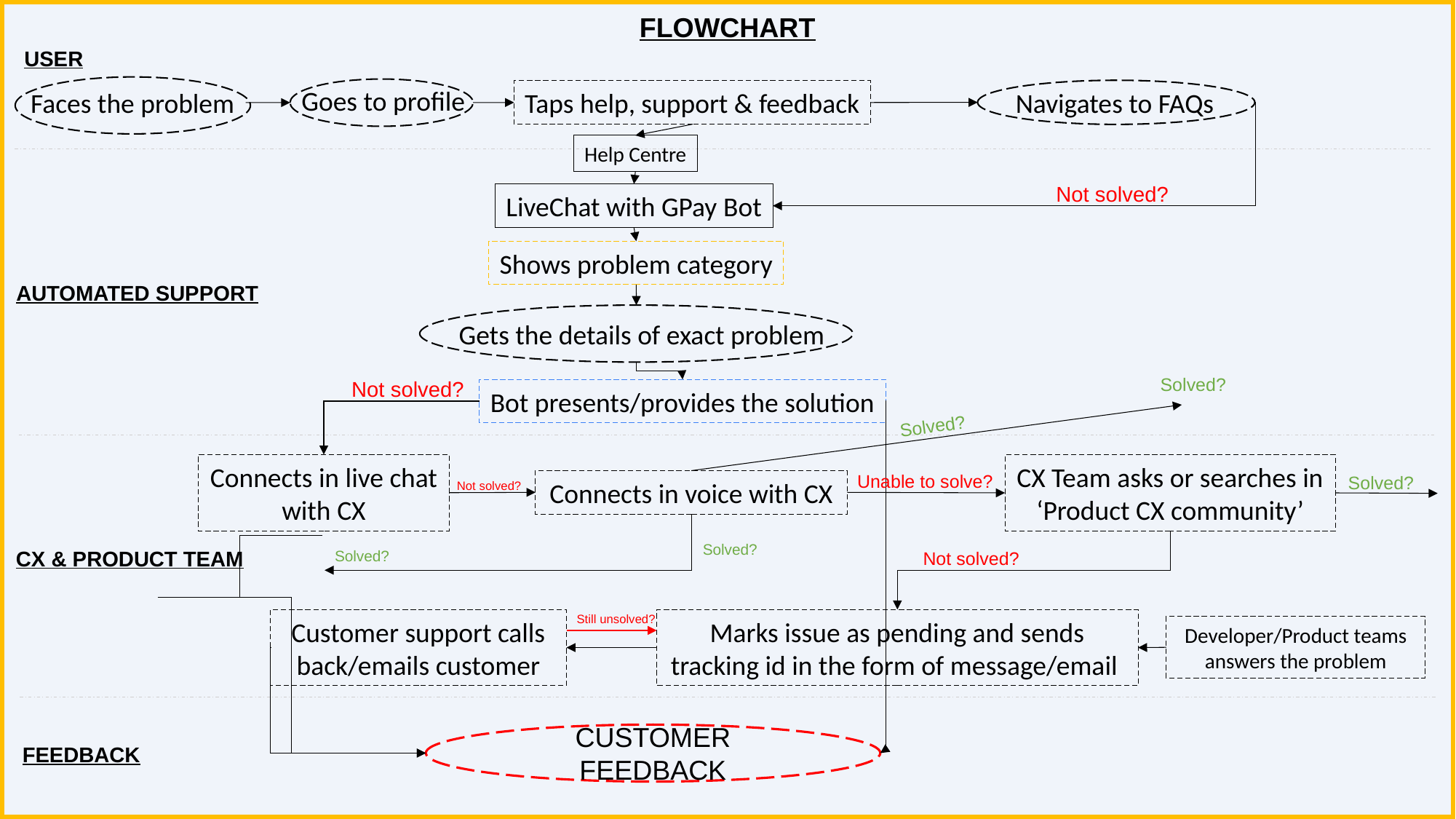

FLOWCHART
USER

Faces the problem
Goes to profile

Navigates to FAQs

Taps help, support & feedback
Help Centre
Not solved?
LiveChat with GPay Bot
Shows problem category
AUTOMATED SUPPORT

Gets the details of exact problem
Solved?
Not solved?
Bot presents/provides the solution
Solved?
Connects in live chat with CX
CX Team asks or searches in ‘Product CX community’
Unable to solve?
Solved?
Connects in voice with CX
Not solved?
Solved?
CX & PRODUCT TEAM
Solved?
Not solved?
Still unsolved?
Customer support calls back/emails customer
Marks issue as pending and sends tracking id in the form of message/email
Developer/Product teams answers the problem
CUSTOMER FEEDBACK
FEEDBACK